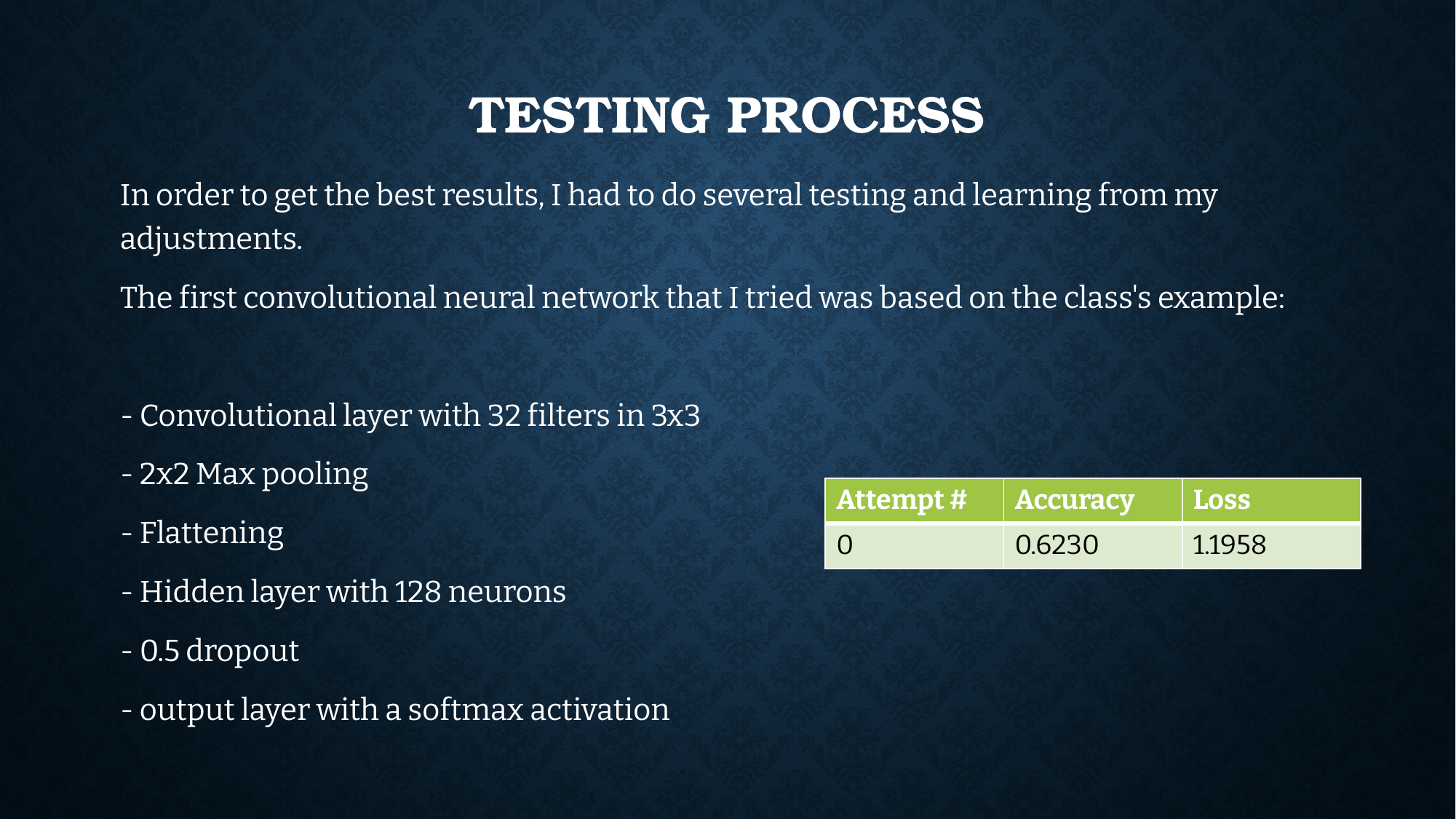

# Testing Process
In order to get the best results, I had to do several testing and learning from my adjustments.
The first convolutional neural network that I tried was based on the class's example:

- Convolutional layer with 32 filters in 3x3
- 2x2 Max pooling
- Flattening
- Hidden layer with 128 neurons
- 0.5 dropout
- output layer with a softmax activation
| Attempt # | Accuracy | Loss |
| --- | --- | --- |
| 0 | 0.6230 | 1.1958 |